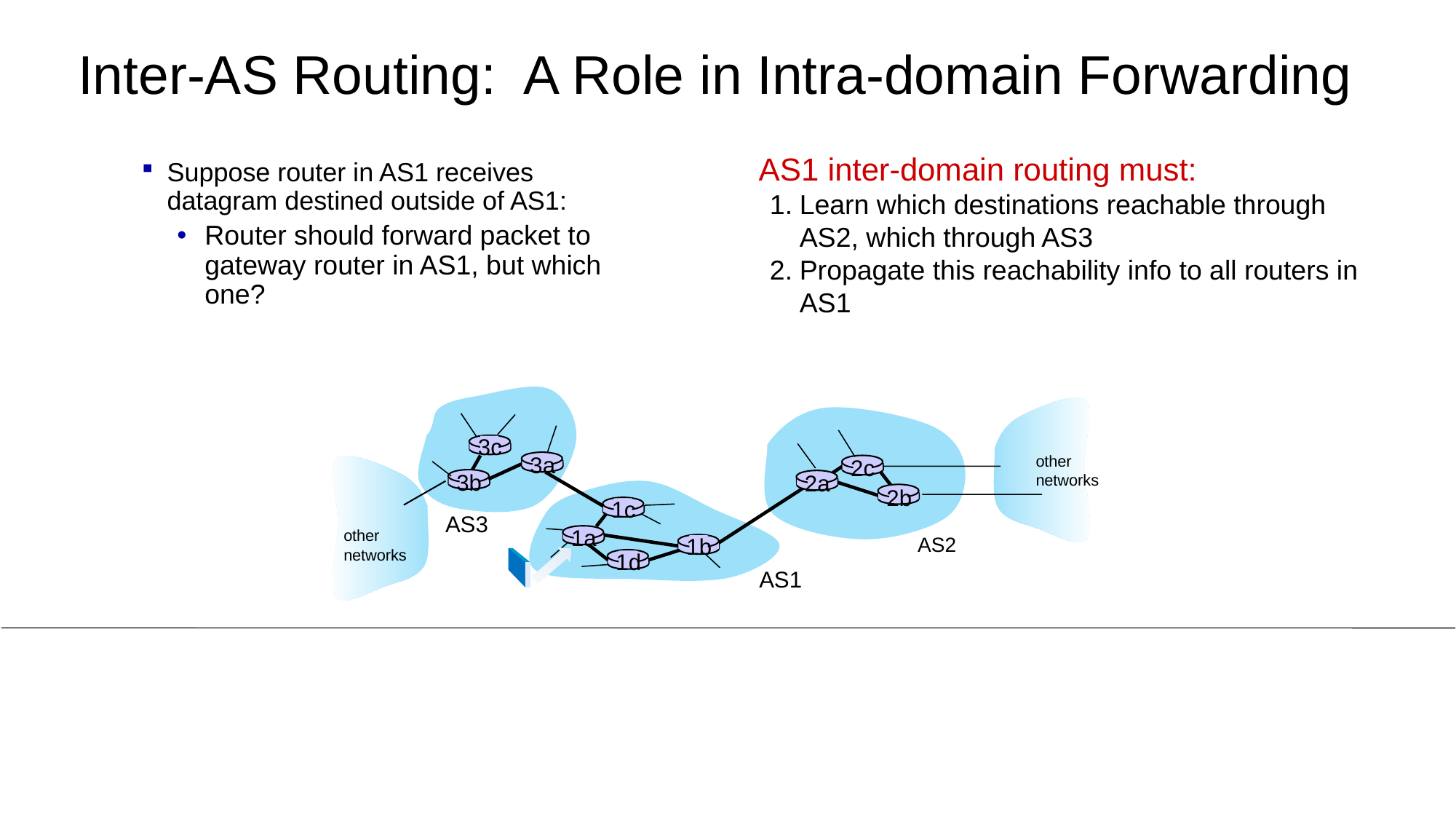

# Inter-AS Routing:  A Role in Intra-domain Forwarding
AS1 inter-domain routing must:
Learn which destinations reachable through AS2, which through AS3
Propagate this reachability info to all routers in AS1
Suppose router in AS1 receives datagram destined outside of AS1:

Router should forward packet to gateway router in AS1, but which one?

3c

3a
other
networks
2c

3b
2a

2b

1c

AS3

1a
other
networks

AS2
1b

1d

AS1